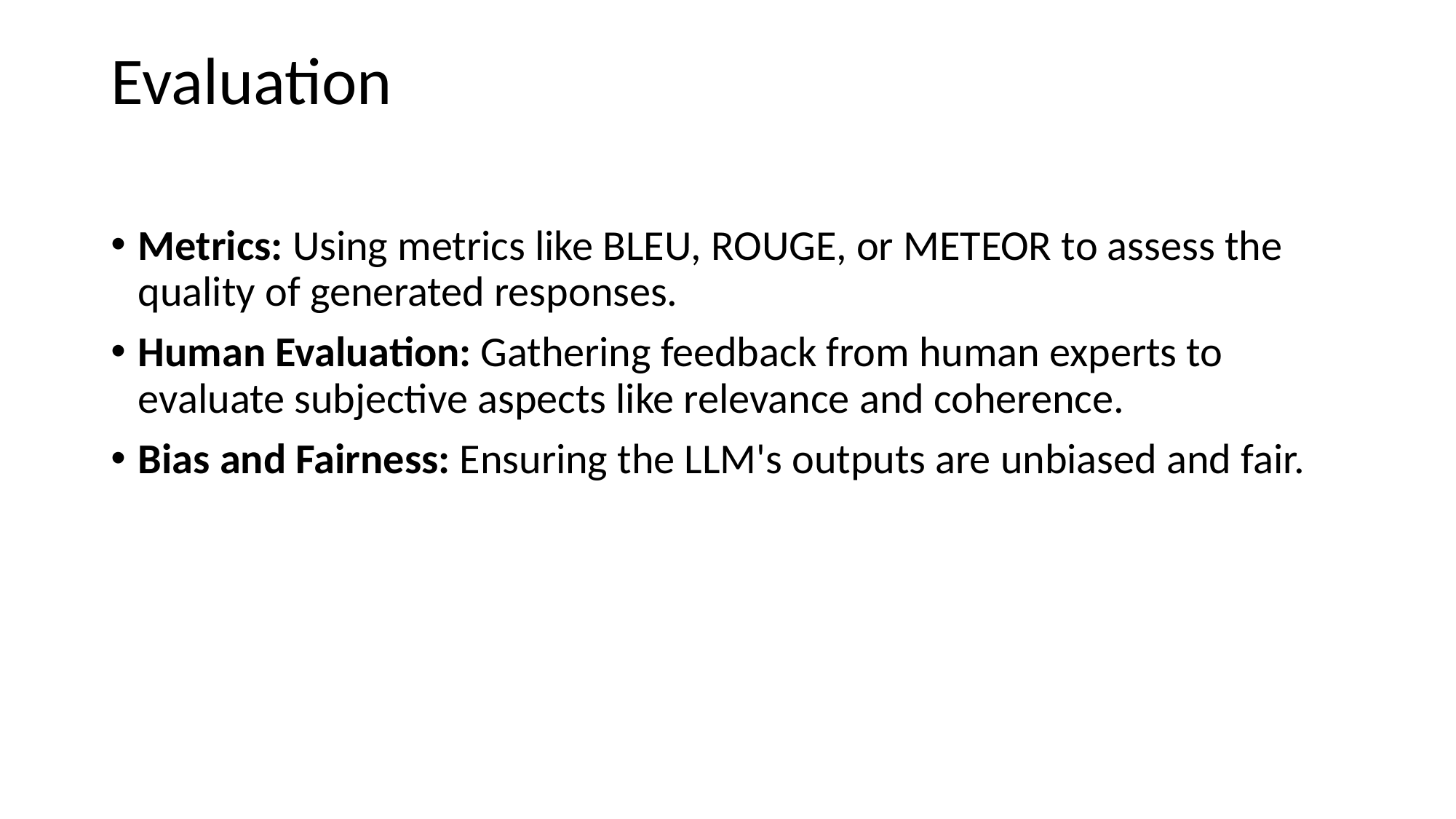

# Evaluation
Metrics: Using metrics like BLEU, ROUGE, or METEOR to assess the quality of generated responses.
Human Evaluation: Gathering feedback from human experts to evaluate subjective aspects like relevance and coherence.
Bias and Fairness: Ensuring the LLM's outputs are unbiased and fair.